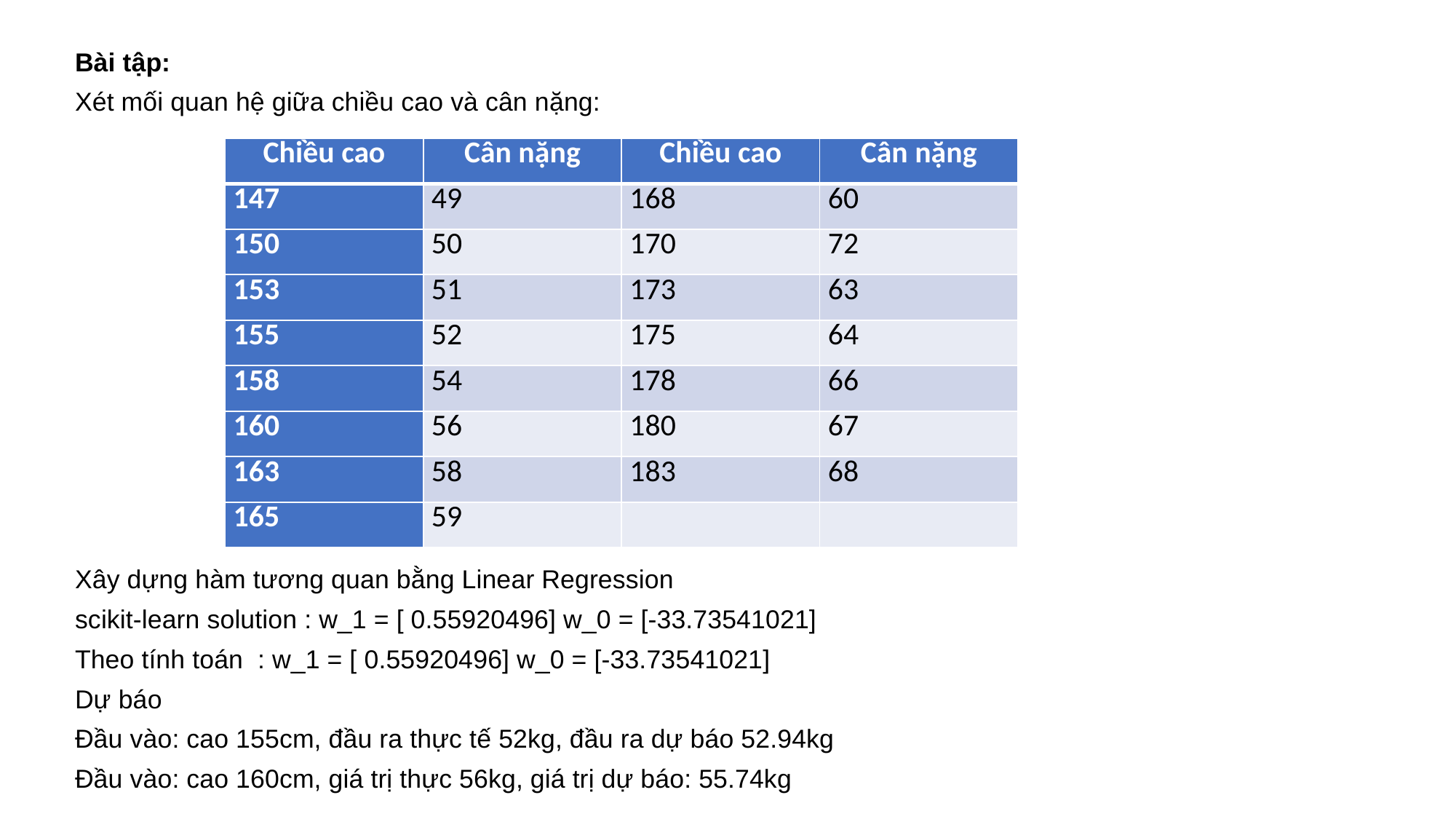

#
Bài tập:
Xét mối quan hệ giữa chiều cao và cân nặng:

Xây dựng hàm tương quan bằng Linear Regression
scikit-learn solution : w_1 = [ 0.55920496] w_0 = [-33.73541021]
Theo tính toán  : w_1 = [ 0.55920496] w_0 = [-33.73541021]
Dự báo
Đầu vào: cao 155cm, đầu ra thực tế 52kg, đầu ra dự báo 52.94kg
Đầu vào: cao 160cm, giá trị thực 56kg, giá trị dự báo: 55.74kg

| Chiều cao | Cân nặng | Chiều cao | Cân nặng |
| --- | --- | --- | --- |
| 147 | 49 | 168 | 60 |
| 150 | 50 | 170 | 72 |
| 153 | 51 | 173 | 63 |
| 155 | 52 | 175 | 64 |
| 158 | 54 | 178 | 66 |
| 160 | 56 | 180 | 67 |
| 163 | 58 | 183 | 68 |
| 165 | 59 |  |  |